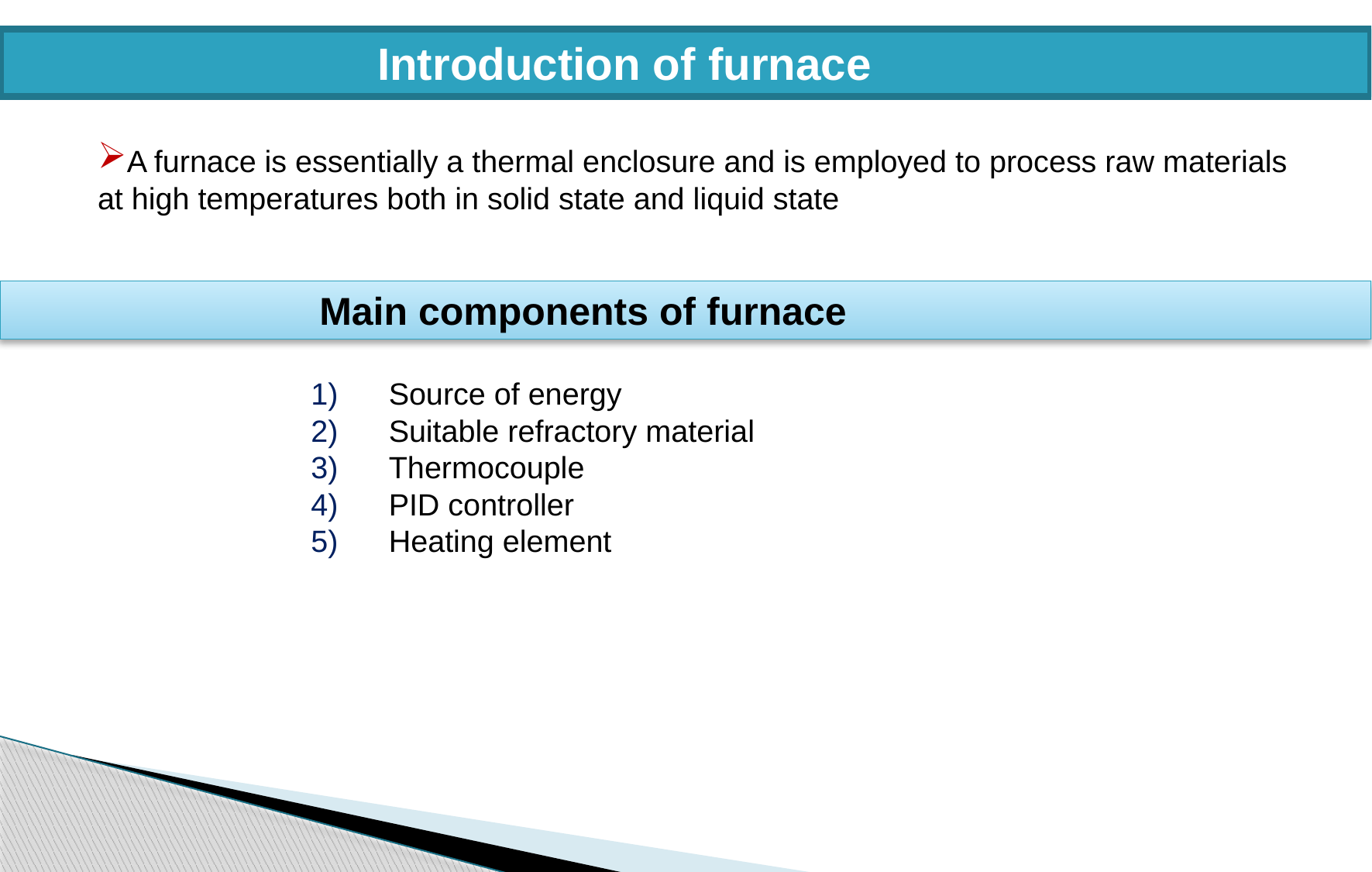

Introduction of furnace
A furnace is essentially a thermal enclosure and is employed to process raw materials at high temperatures both in solid state and liquid state

Main components of furnace
Source of energy
Suitable refractory material
Thermocouple
PID controller
Heating element